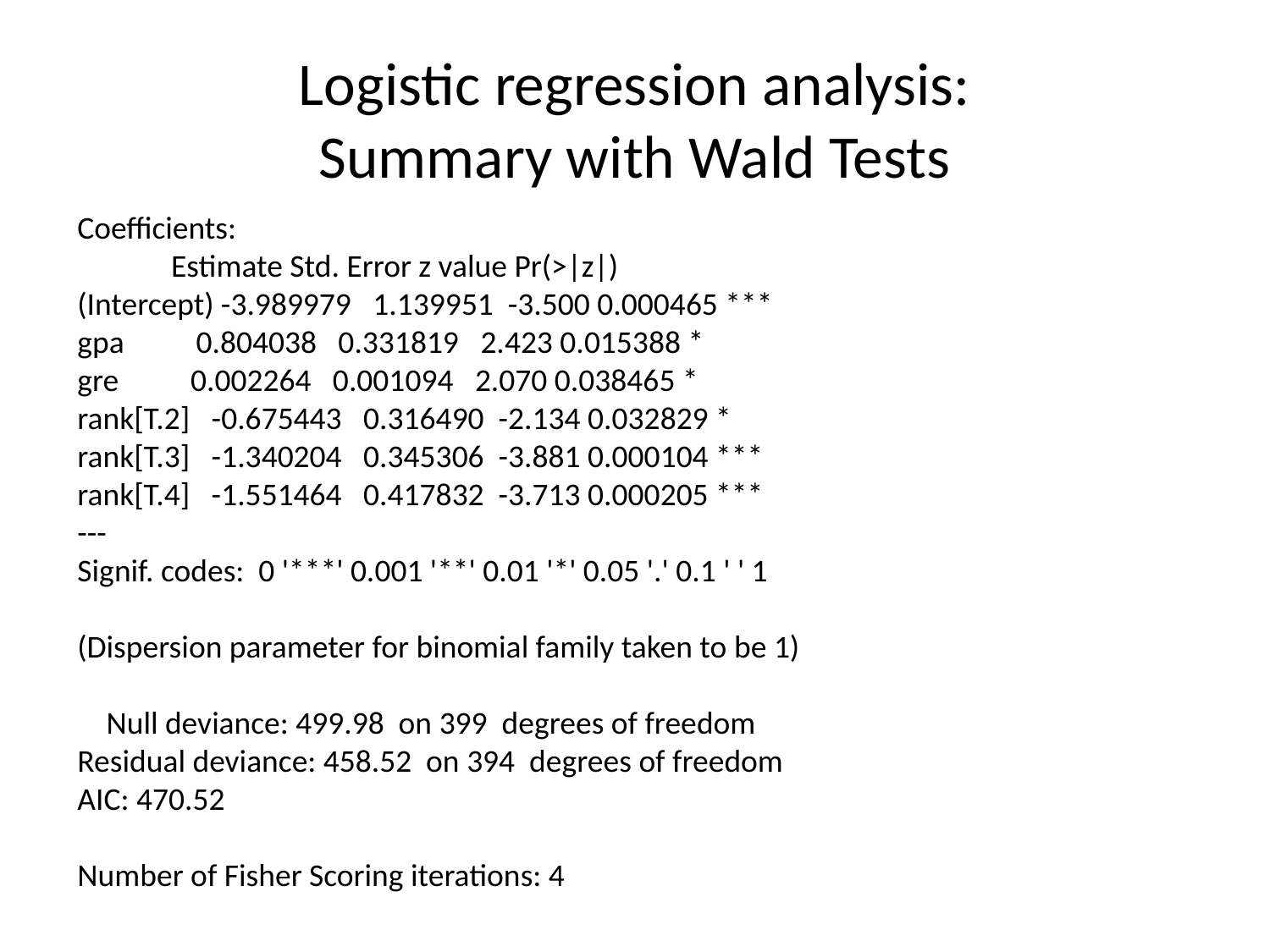

glm(formula = admit ~ gre + gpa + as.factor(rank), family = binomial(link = "logit"), na.action = na.pass) Deviance Residuals: Min 1Q Median 3Q Max -1.6268 -0.8662 -0.6388 1.1490 2.0790 Coefficients: Estimate Std. Error z value Pr(>|z|) (Intercept) -3.989979 1.139951 -3.500 0.000465 *** gre 0.002264 0.001094 2.070 0.038465 * gpa 0.804038 0.331819 2.423 0.015388 * as.factor(rank)2 -0.675443 0.316490 -2.134 0.032829 * as.factor(rank)3 -1.340204 0.345306 -3.881 0.000104 *** as.factor(rank)4 -1.551464 0.417832 -3.713 0.000205 *** --- Signif. codes: 0 ‘***’ 0.001 ‘**’ 0.01 ‘*’ 0.05 ‘.’ 0.1 ‘ ’ 1 (Dispersion parameter for binomial family taken to be 1) Null deviance: 499.98 on 399 degrees of freedom Residual deviance: 458.52 on 394 degrees of freedom AIC: 470.52 Number of Fisher Scoring iterations: 4

# Logistic regression analysis: Summary with Wald Tests
Coefficients:
             Estimate Std. Error z value Pr(>|z|)
(Intercept) -3.989979   1.139951  -3.500 0.000465 ***
gpa          0.804038   0.331819   2.423 0.015388 *
gre          0.002264   0.001094   2.070 0.038465 *
rank[T.2]   -0.675443   0.316490  -2.134 0.032829 *
rank[T.3]   -1.340204   0.345306  -3.881 0.000104 ***
rank[T.4]   -1.551464   0.417832  -3.713 0.000205 ***
---
Signif. codes:  0 '***' 0.001 '**' 0.01 '*' 0.05 '.' 0.1 ' ' 1

(Dispersion parameter for binomial family taken to be 1)

    Null deviance: 499.98  on 399  degrees of freedom
Residual deviance: 458.52  on 394  degrees of freedom
AIC: 470.52

Number of Fisher Scoring iterations: 4